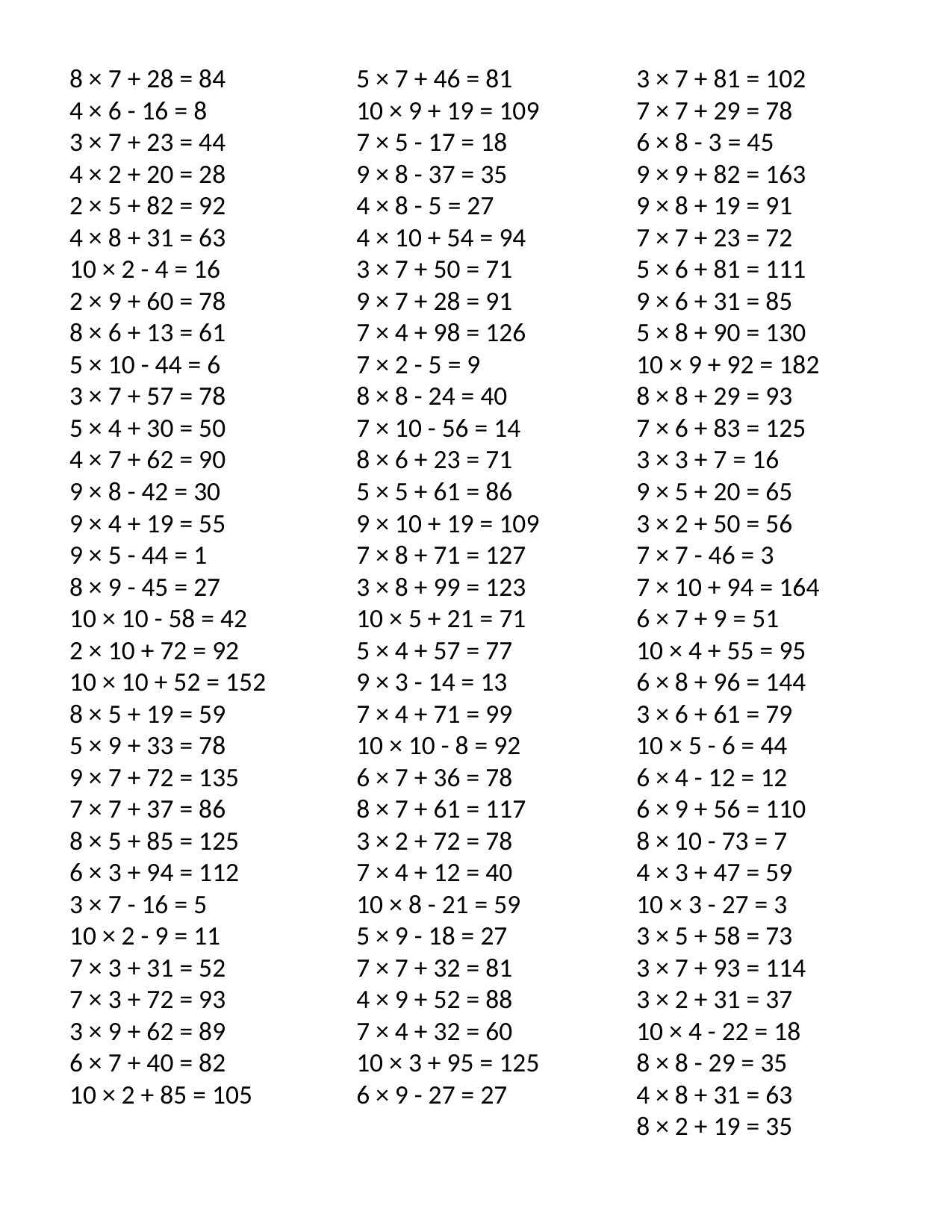

8 × 7 + 28 = 84
4 × 6 - 16 = 8
3 × 7 + 23 = 44
4 × 2 + 20 = 28
2 × 5 + 82 = 92
4 × 8 + 31 = 63
10 × 2 - 4 = 16
2 × 9 + 60 = 78
8 × 6 + 13 = 61
5 × 10 - 44 = 6
3 × 7 + 57 = 78
5 × 4 + 30 = 50
4 × 7 + 62 = 90
9 × 8 - 42 = 30
9 × 4 + 19 = 55
9 × 5 - 44 = 1
8 × 9 - 45 = 27
10 × 10 - 58 = 42
2 × 10 + 72 = 92
10 × 10 + 52 = 152
8 × 5 + 19 = 59
5 × 9 + 33 = 78
9 × 7 + 72 = 135
7 × 7 + 37 = 86
8 × 5 + 85 = 125
6 × 3 + 94 = 112
3 × 7 - 16 = 5
10 × 2 - 9 = 11
7 × 3 + 31 = 52
7 × 3 + 72 = 93
3 × 9 + 62 = 89
6 × 7 + 40 = 82
10 × 2 + 85 = 105

5 × 7 + 46 = 81
10 × 9 + 19 = 109
7 × 5 - 17 = 18
9 × 8 - 37 = 35
4 × 8 - 5 = 27
4 × 10 + 54 = 94
3 × 7 + 50 = 71
9 × 7 + 28 = 91
7 × 4 + 98 = 126
7 × 2 - 5 = 9
8 × 8 - 24 = 40
7 × 10 - 56 = 14
8 × 6 + 23 = 71
5 × 5 + 61 = 86
9 × 10 + 19 = 109
7 × 8 + 71 = 127
3 × 8 + 99 = 123
10 × 5 + 21 = 71
5 × 4 + 57 = 77
9 × 3 - 14 = 13
7 × 4 + 71 = 99
10 × 10 - 8 = 92
6 × 7 + 36 = 78
8 × 7 + 61 = 117
3 × 2 + 72 = 78
7 × 4 + 12 = 40
10 × 8 - 21 = 59
5 × 9 - 18 = 27
7 × 7 + 32 = 81
4 × 9 + 52 = 88
7 × 4 + 32 = 60
10 × 3 + 95 = 125
6 × 9 - 27 = 27

3 × 7 + 81 = 102
7 × 7 + 29 = 78
6 × 8 - 3 = 45
9 × 9 + 82 = 163
9 × 8 + 19 = 91
7 × 7 + 23 = 72
5 × 6 + 81 = 111
9 × 6 + 31 = 85
5 × 8 + 90 = 130
10 × 9 + 92 = 182
8 × 8 + 29 = 93
7 × 6 + 83 = 125
3 × 3 + 7 = 16
9 × 5 + 20 = 65
3 × 2 + 50 = 56
7 × 7 - 46 = 3
7 × 10 + 94 = 164
6 × 7 + 9 = 51
10 × 4 + 55 = 95
6 × 8 + 96 = 144
3 × 6 + 61 = 79
10 × 5 - 6 = 44
6 × 4 - 12 = 12
6 × 9 + 56 = 110
8 × 10 - 73 = 7
4 × 3 + 47 = 59
10 × 3 - 27 = 3
3 × 5 + 58 = 73
3 × 7 + 93 = 114
3 × 2 + 31 = 37
10 × 4 - 22 = 18
8 × 8 - 29 = 35
4 × 8 + 31 = 63
8 × 2 + 19 = 35